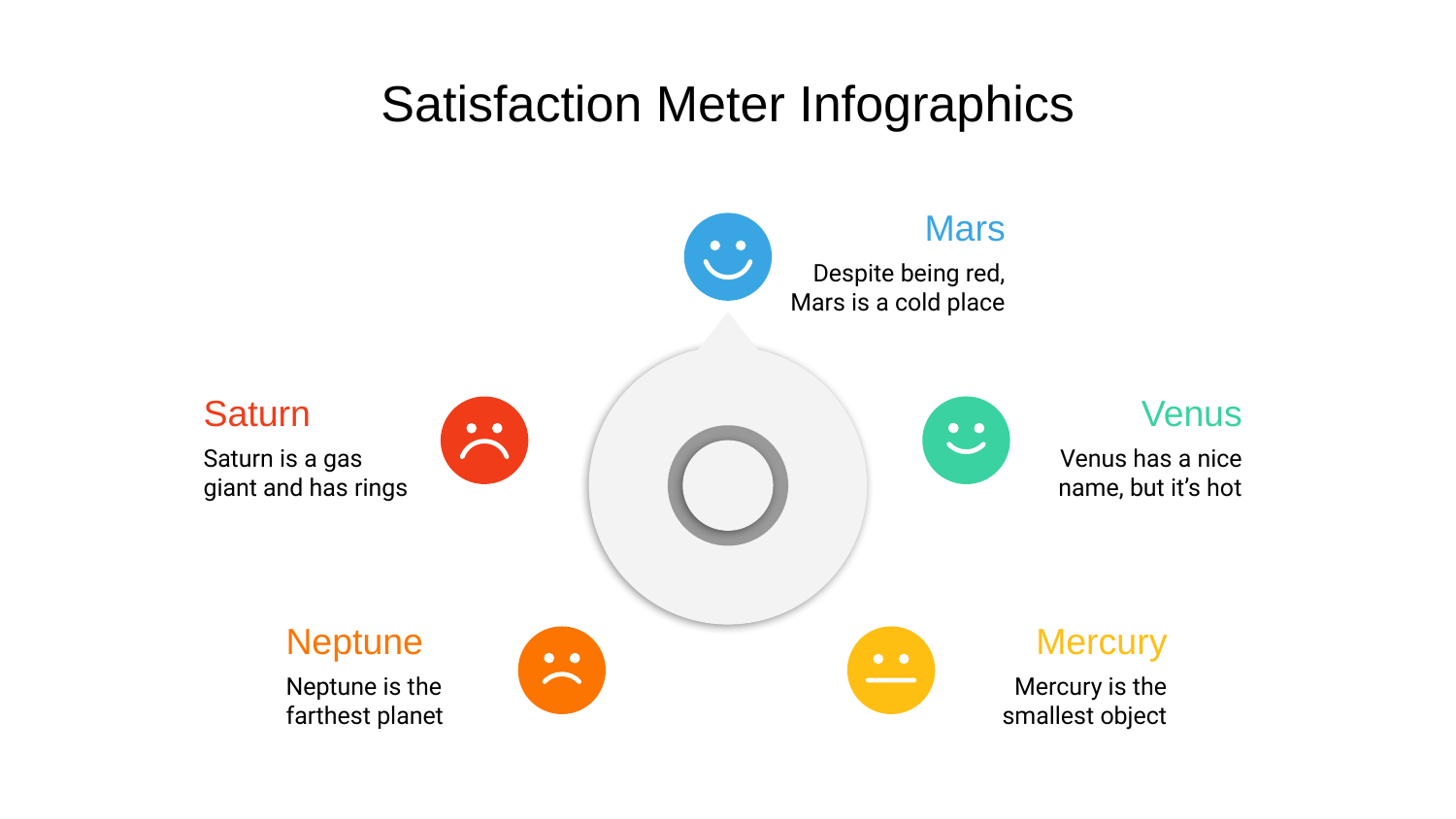

# Satisfaction Meter Infographics
Mars
Despite being red, Mars is a cold place

Saturn
Saturn is a gas giant and has rings

Venus
Venus has a nice name, but it’s hot

Neptune
Neptune is the farthest planet

Mercury
Mercury is the smallest object